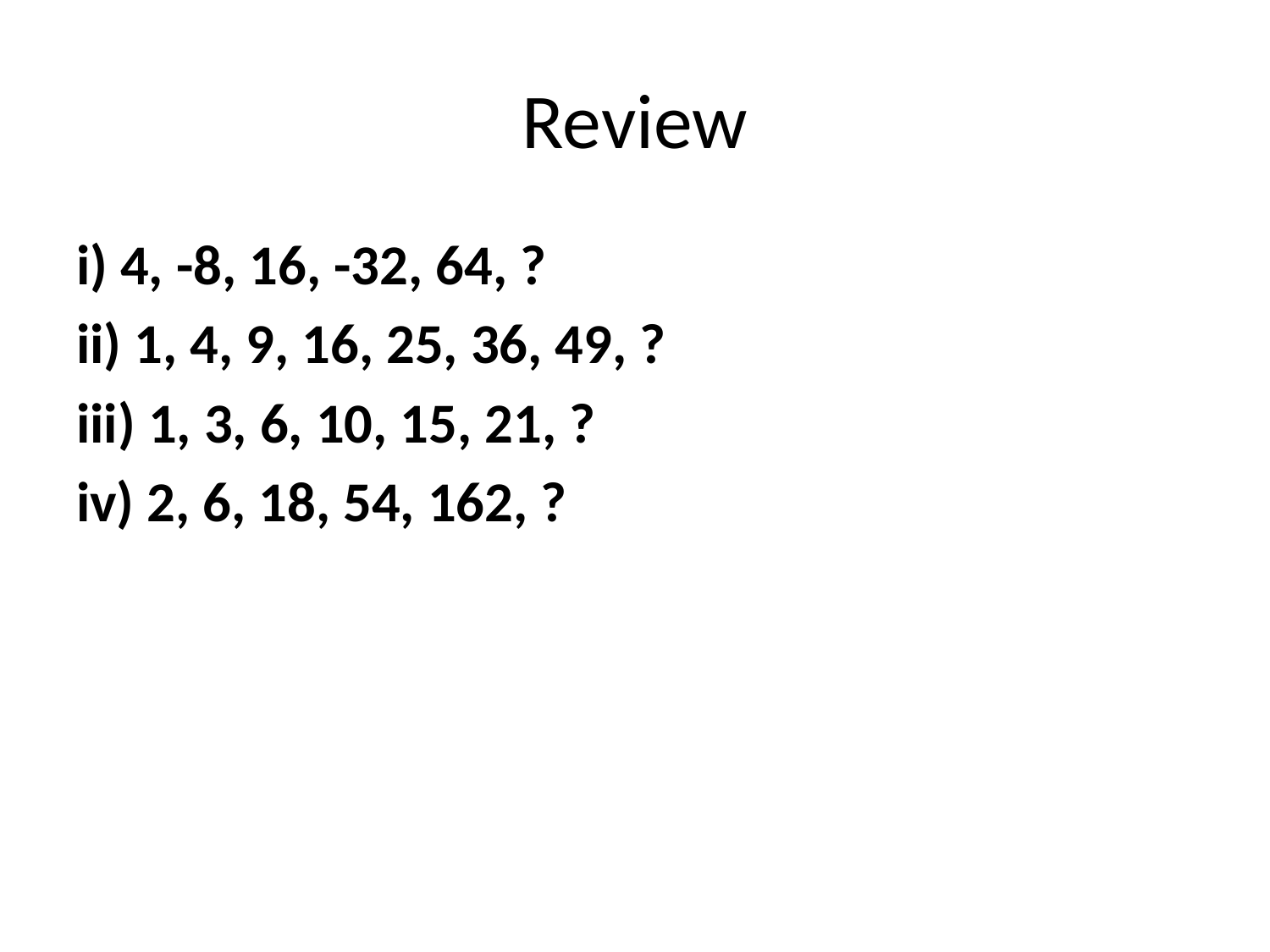

# Review
i) 4, -8, 16, -32, 64, ?
ii) 1, 4, 9, 16, 25, 36, 49, ?
iii) 1, 3, 6, 10, 15, 21, ?
iv) 2, 6, 18, 54, 162, ?